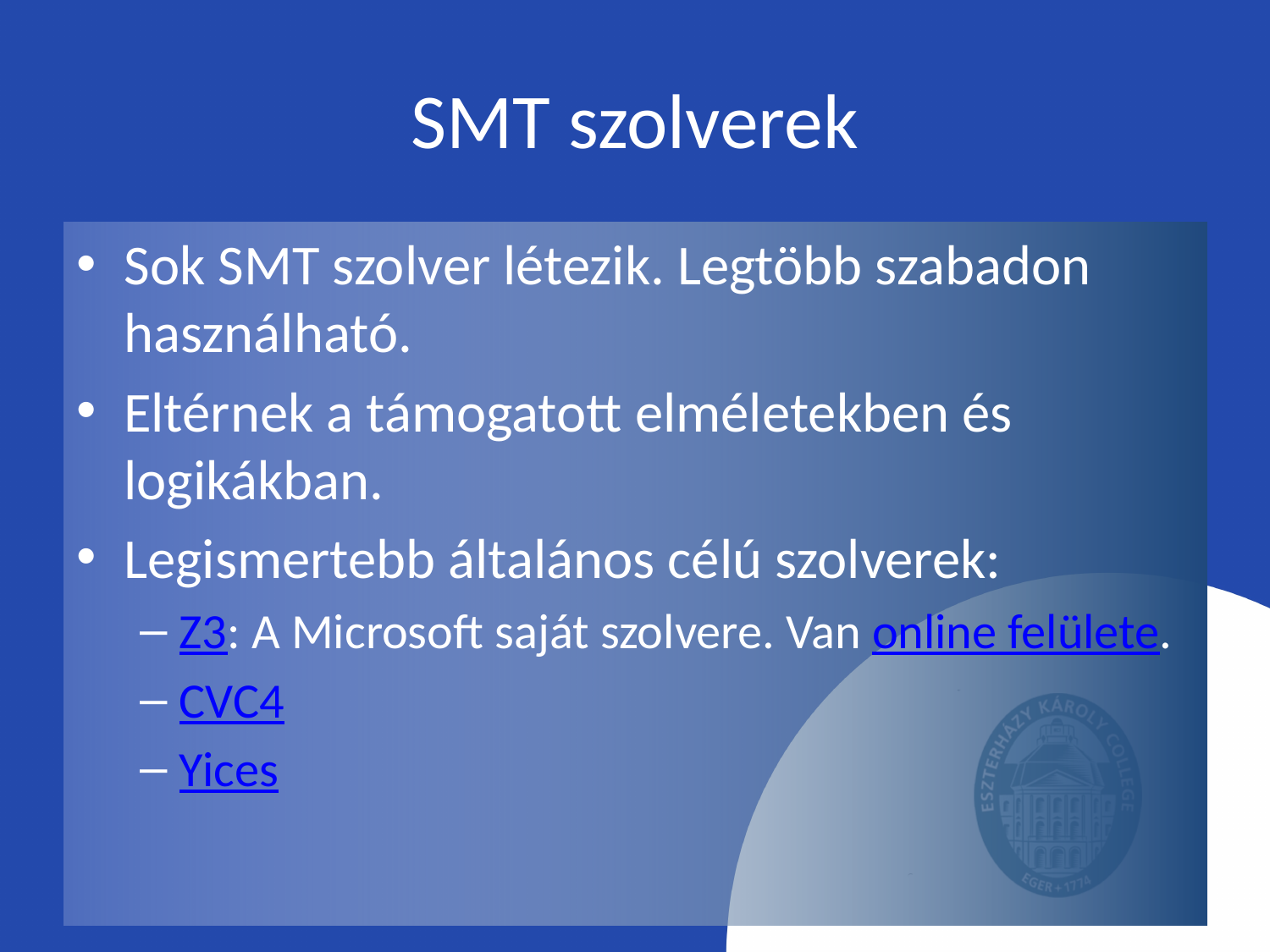

# SMT szolverek
Sok SMT szolver létezik. Legtöbb szabadon használható.
Eltérnek a támogatott elméletekben és logikákban.
Legismertebb általános célú szolverek:
Z3: A Microsoft saját szolvere. Van online felülete.
CVC4
Yices